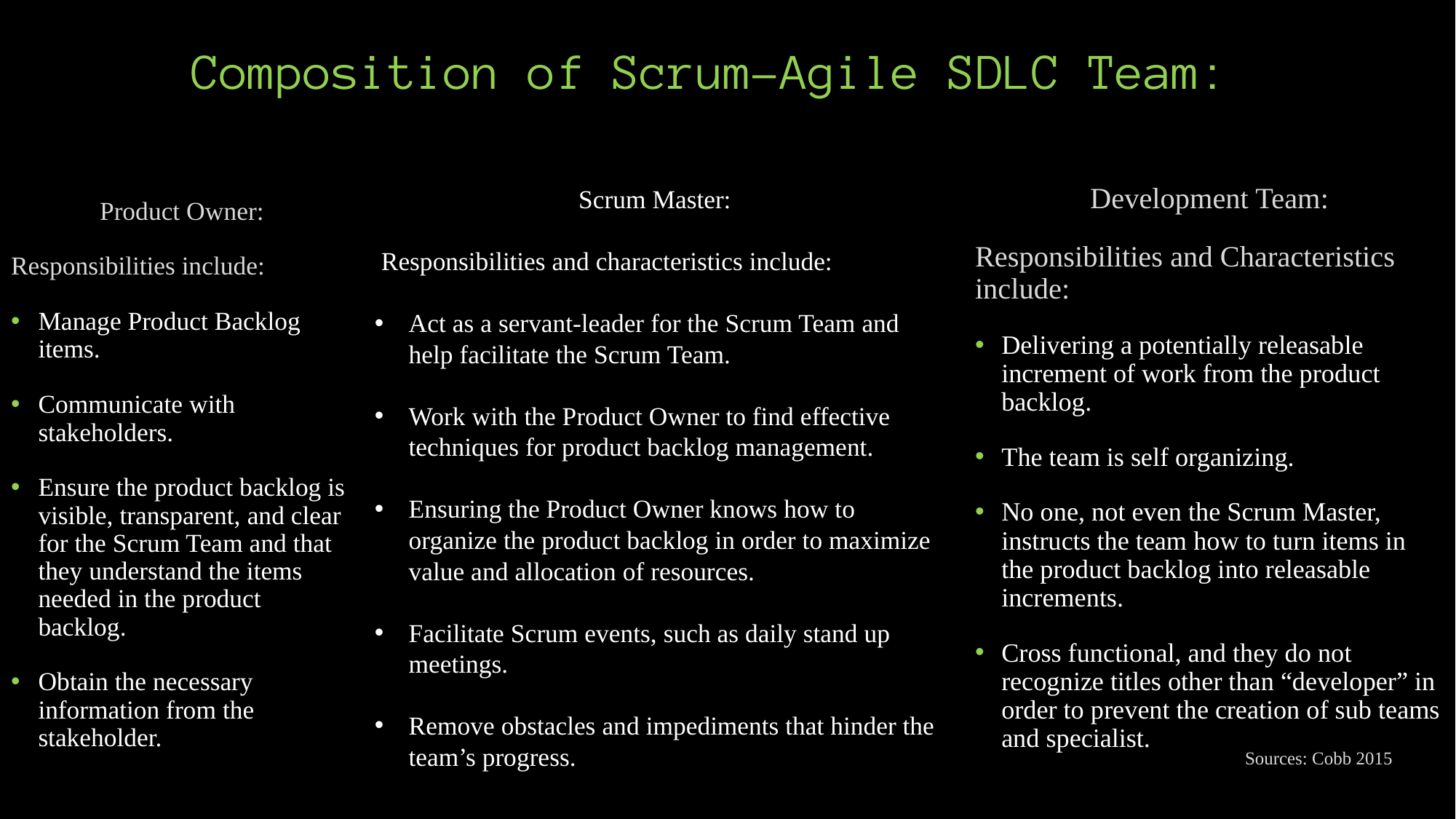

# Composition of Scrum-Agile SDLC Team:
Development Team:
Responsibilities and Characteristics  include:
Delivering a potentially releasable increment of work from the product backlog.
The team is self organizing.
No one, not even the Scrum Master, instructs the team how to turn items in the product backlog into releasable increments.
Cross functional, and they do not recognize titles other than “developer” in order to prevent the creation of sub teams and specialist.
Scrum Master:

 Responsibilities and characteristics include:

Act as a servant-leader for the Scrum Team and help facilitate the Scrum Team.

Work with the Product Owner to find effective techniques for product backlog management.

Ensuring the Product Owner knows how to organize the product backlog in order to maximize value and allocation of resources.

Facilitate Scrum events, such as daily stand up meetings.

Remove obstacles and impediments that hinder the team’s progress.

Product Owner:
Responsibilities include:
Manage Product Backlog items.
Communicate with stakeholders.
Ensure the product backlog is visible, transparent, and clear for the Scrum Team and that they understand the items needed in the product backlog.
Obtain the necessary information from the stakeholder.

Sources: Cobb 2015